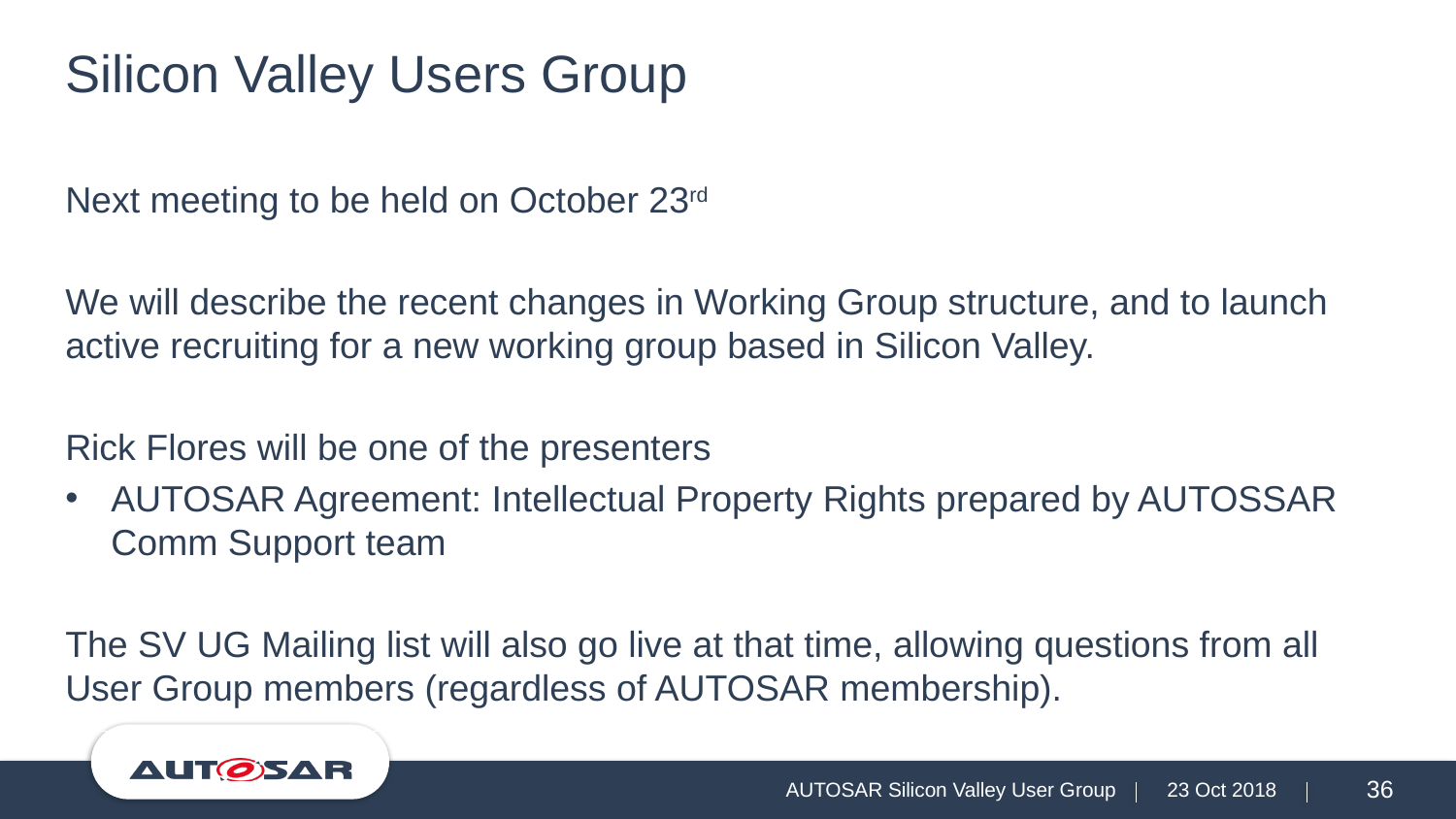

# Silicon Valley Users Group
Next meeting to be held on October 23rd

We will describe the recent changes in Working Group structure, and to launch active recruiting for a new working group based in Silicon Valley.

Rick Flores will be one of the presenters
AUTOSAR Agreement: Intellectual Property Rights prepared by AUTOSSAR Comm Support team

The SV UG Mailing list will also go live at that time, allowing questions from all User Group members (regardless of AUTOSAR membership).
AUTOSAR Silicon Valley User Group
23 Oct 2018
36